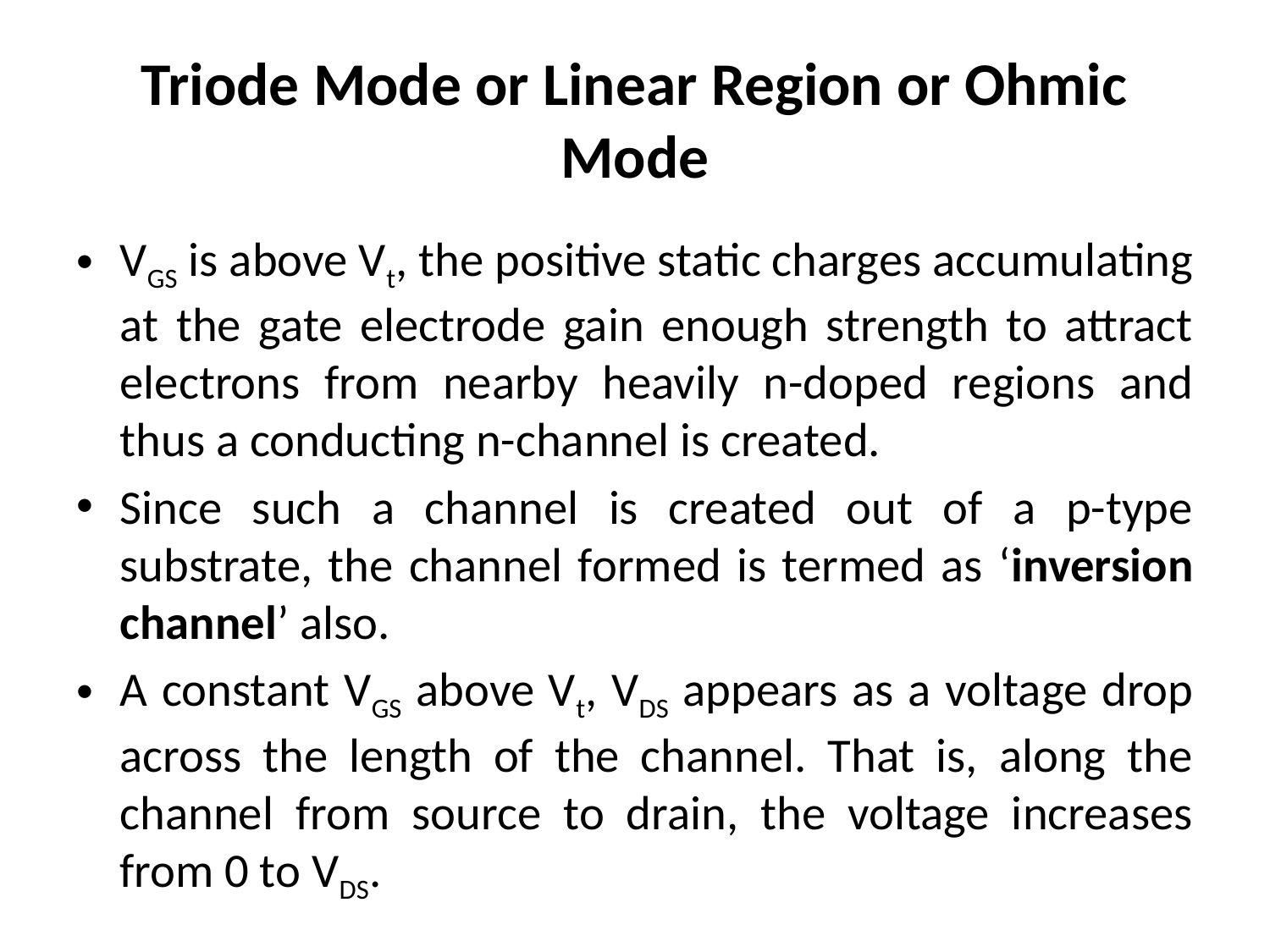

# Triode Mode or Linear Region or Ohmic Mode
VGS is above Vt, the positive static charges accumulating at the gate electrode gain enough strength to attract electrons from nearby heavily n-doped regions and thus a conducting n-channel is created.
Since such a channel is created out of a p-type substrate, the channel formed is termed as ‘inversion channel’ also.
A constant VGS above Vt, VDS appears as a voltage drop across the length of the channel. That is, along the channel from source to drain, the voltage increases from 0 to VDS.